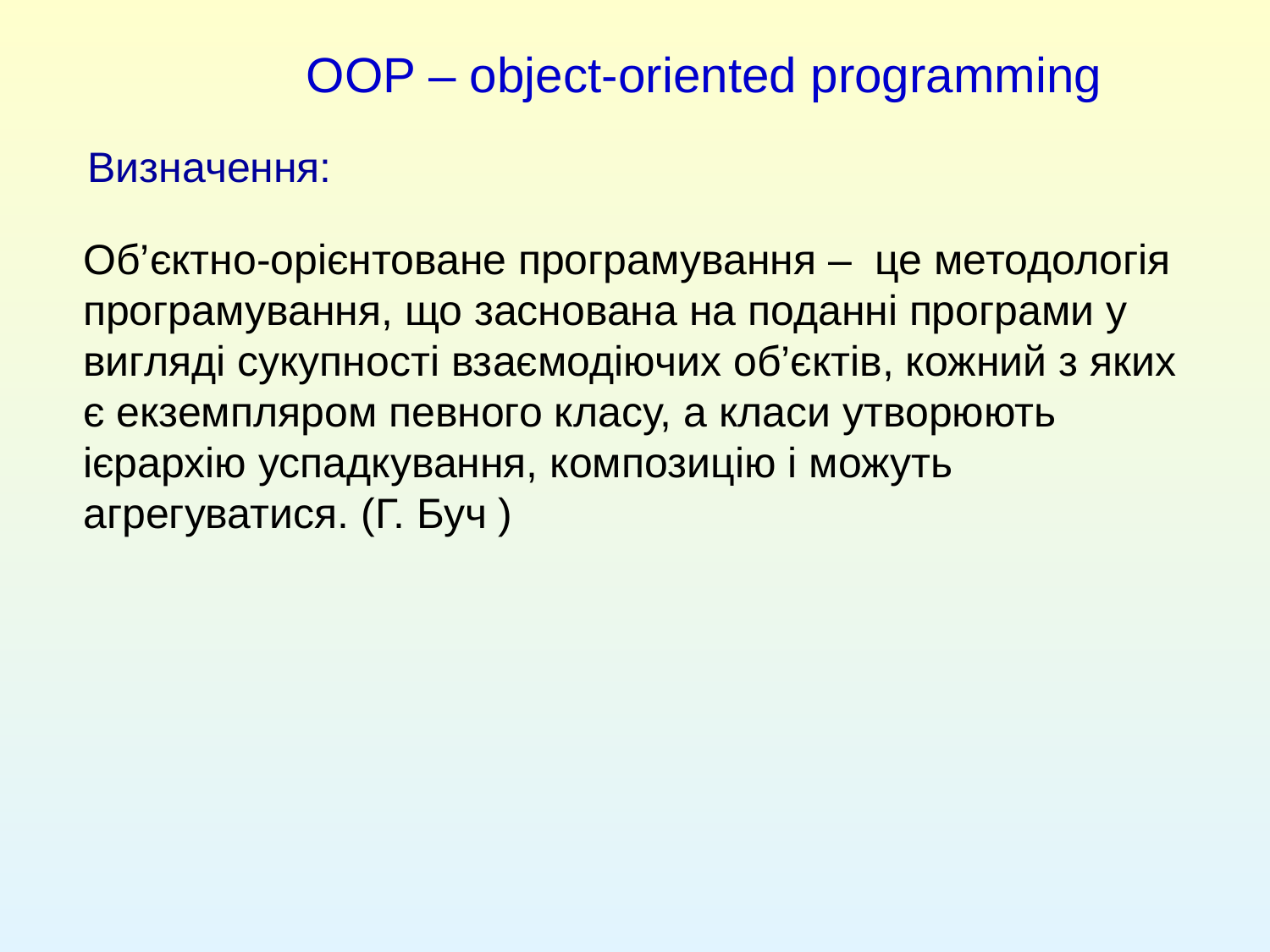

OOP – object-oriented programming
Визначення:
Об’єктно-орієнтоване програмування –  це методологія програмування, що заснована на поданні програми у вигляді сукупності взаємодіючих об’єктів, кожний з яких є екземпляром певного класу, а класи утворюють ієрархію успадкування, композицію і можуть агрегуватися. (Г. Буч )